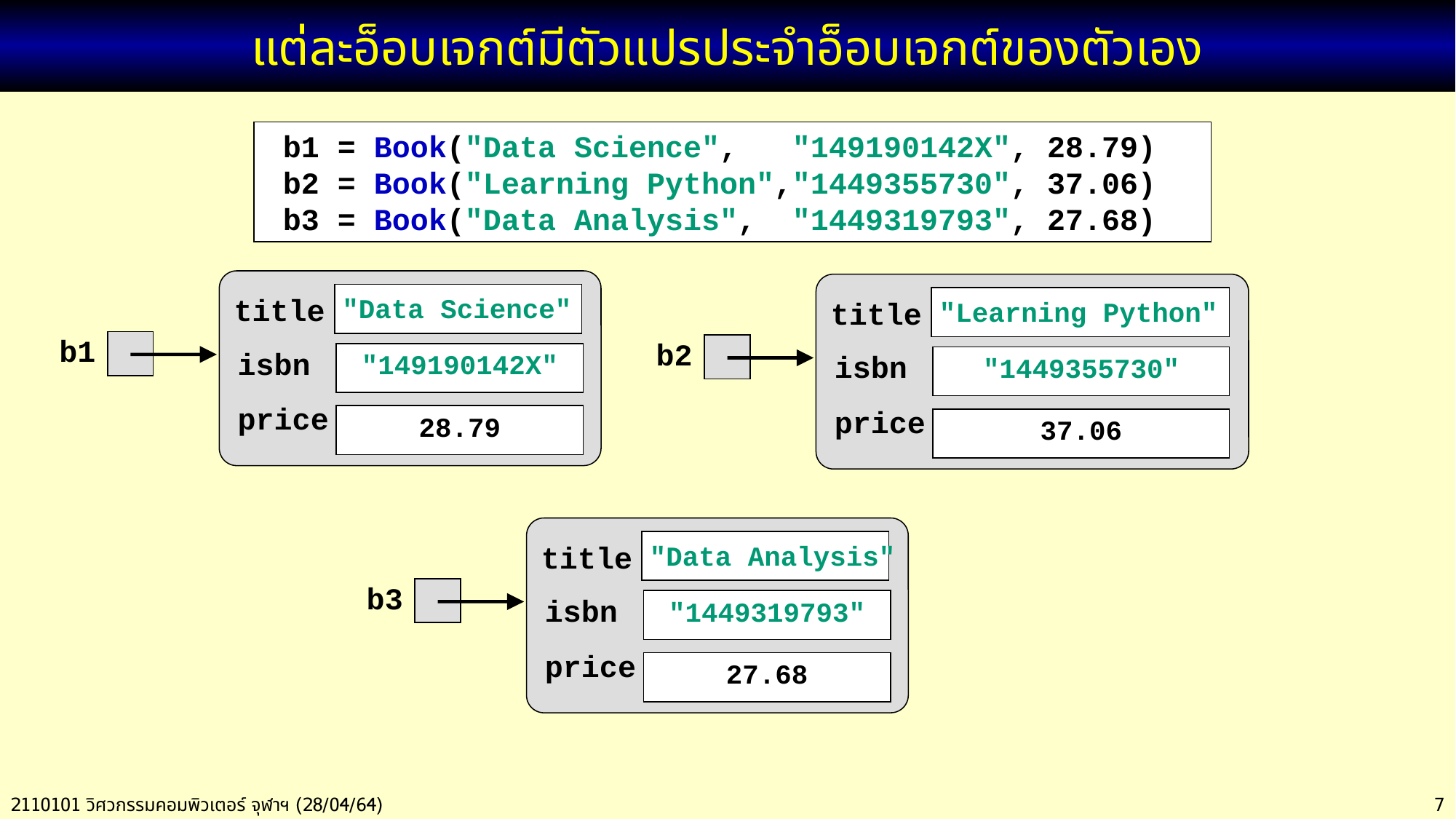

# แต่ละอ็อบเจกต์มีตัวแปรประจำอ็อบเจกต์ของตัวเอง
 b1 = Book("Data Science",   "149190142X", 28.79)
 b2 = Book("Learning Python","1449355730", 37.06)
 b3 = Book("Data Analysis",  "1449319793", 27.68)

"Data Science"
title
"149190142X"
isbn
price
28.79

b1

"Learning Python"
title
"1449355730"
isbn
price
37.06

b2

"Data Analysis"
title
"1449319793"
isbn
price
27.68

b3